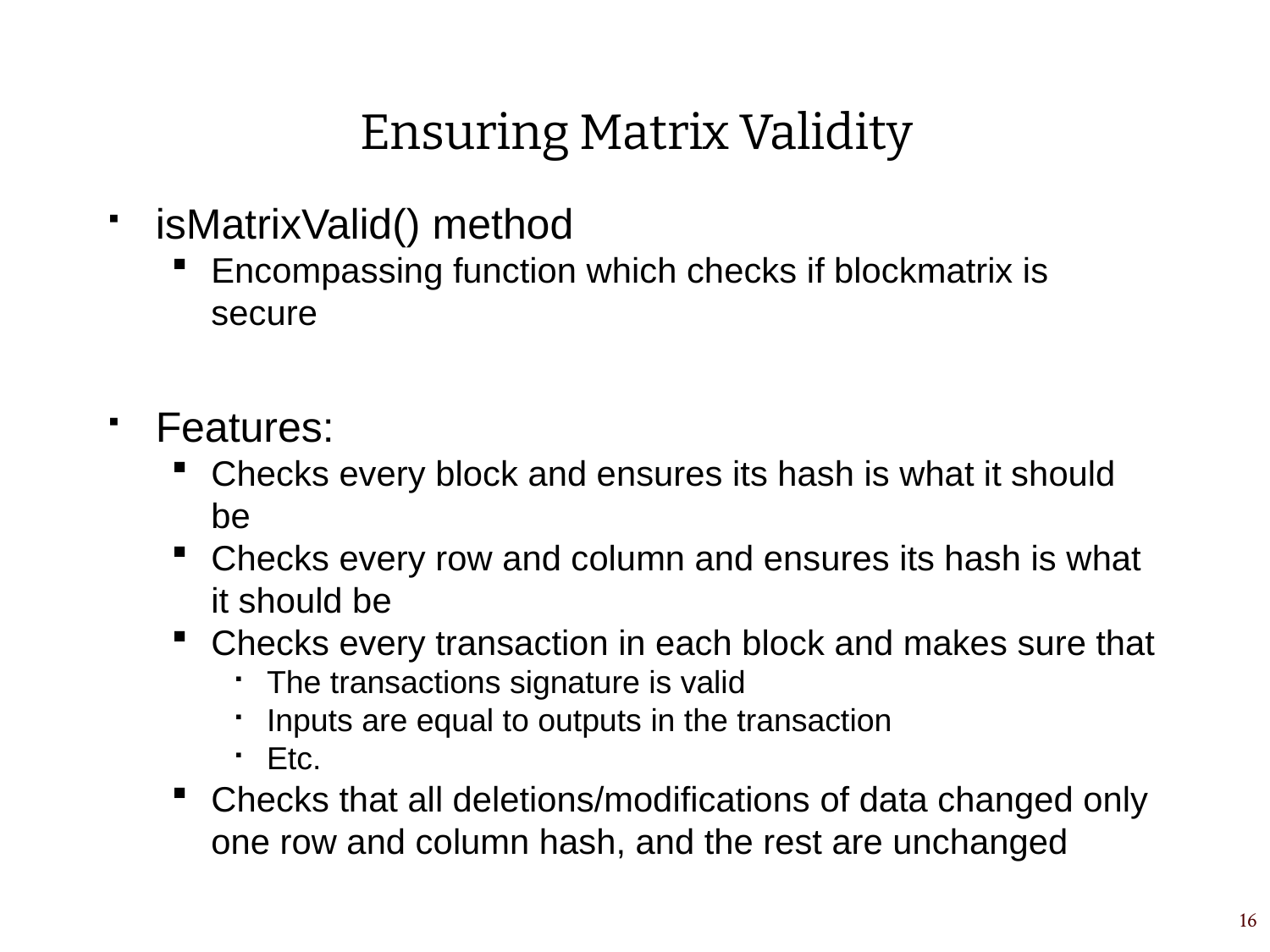

# Ensuring Matrix Validity
isMatrixValid() method
Encompassing function which checks if blockmatrix is secure

Features:
Checks every block and ensures its hash is what it should be
Checks every row and column and ensures its hash is what it should be
Checks every transaction in each block and makes sure that
The transactions signature is valid
Inputs are equal to outputs in the transaction
Etc.
Checks that all deletions/modifications of data changed only one row and column hash, and the rest are unchanged

16